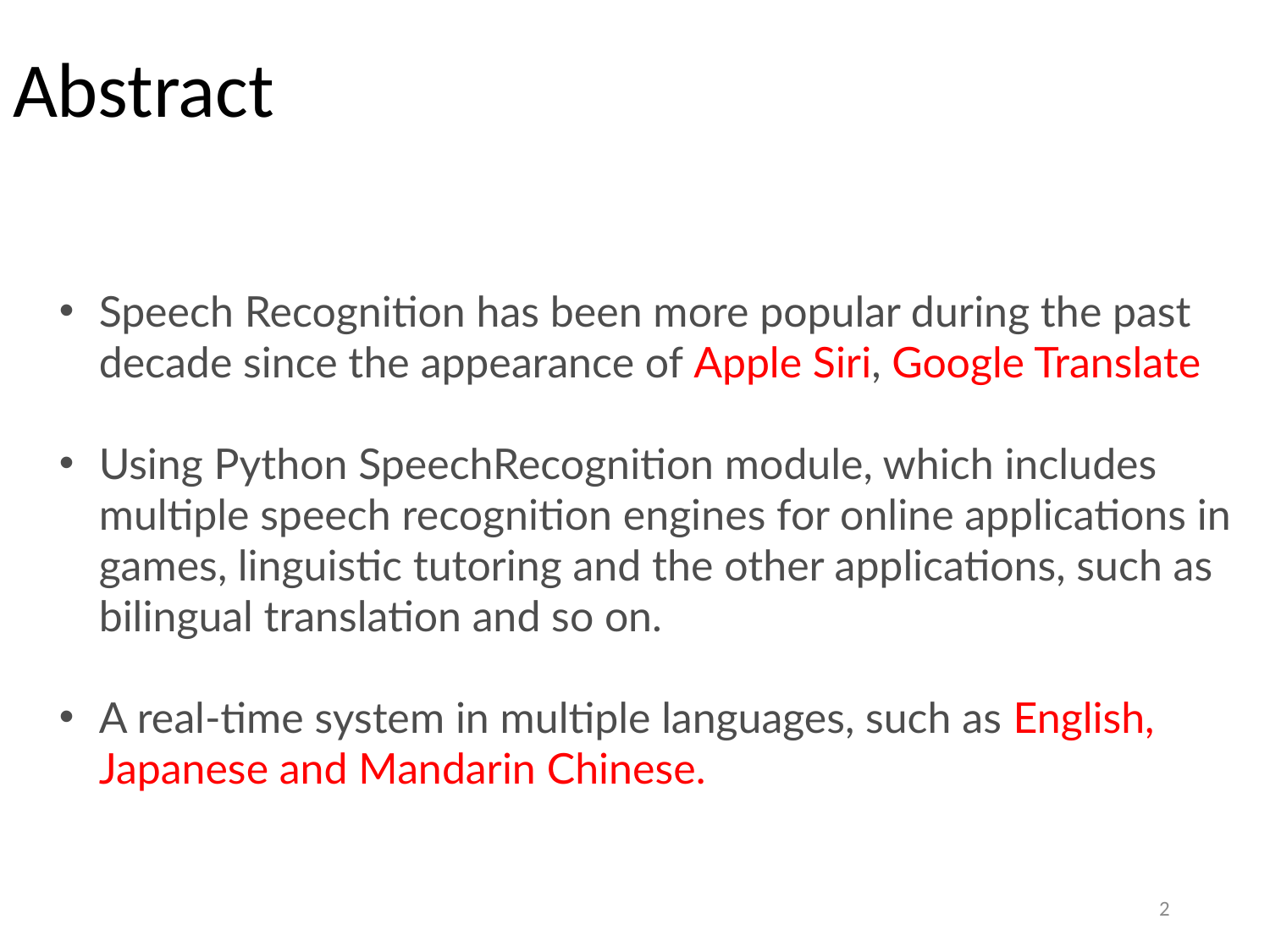

Abstract
Speech Recognition has been more popular during the past decade since the appearance of Apple Siri, Google Translate

Using Python SpeechRecognition module, which includes multiple speech recognition engines for online applications in games, linguistic tutoring and the other applications, such as bilingual translation and so on.

A real-time system in multiple languages, such as English, Japanese and Mandarin Chinese.
2